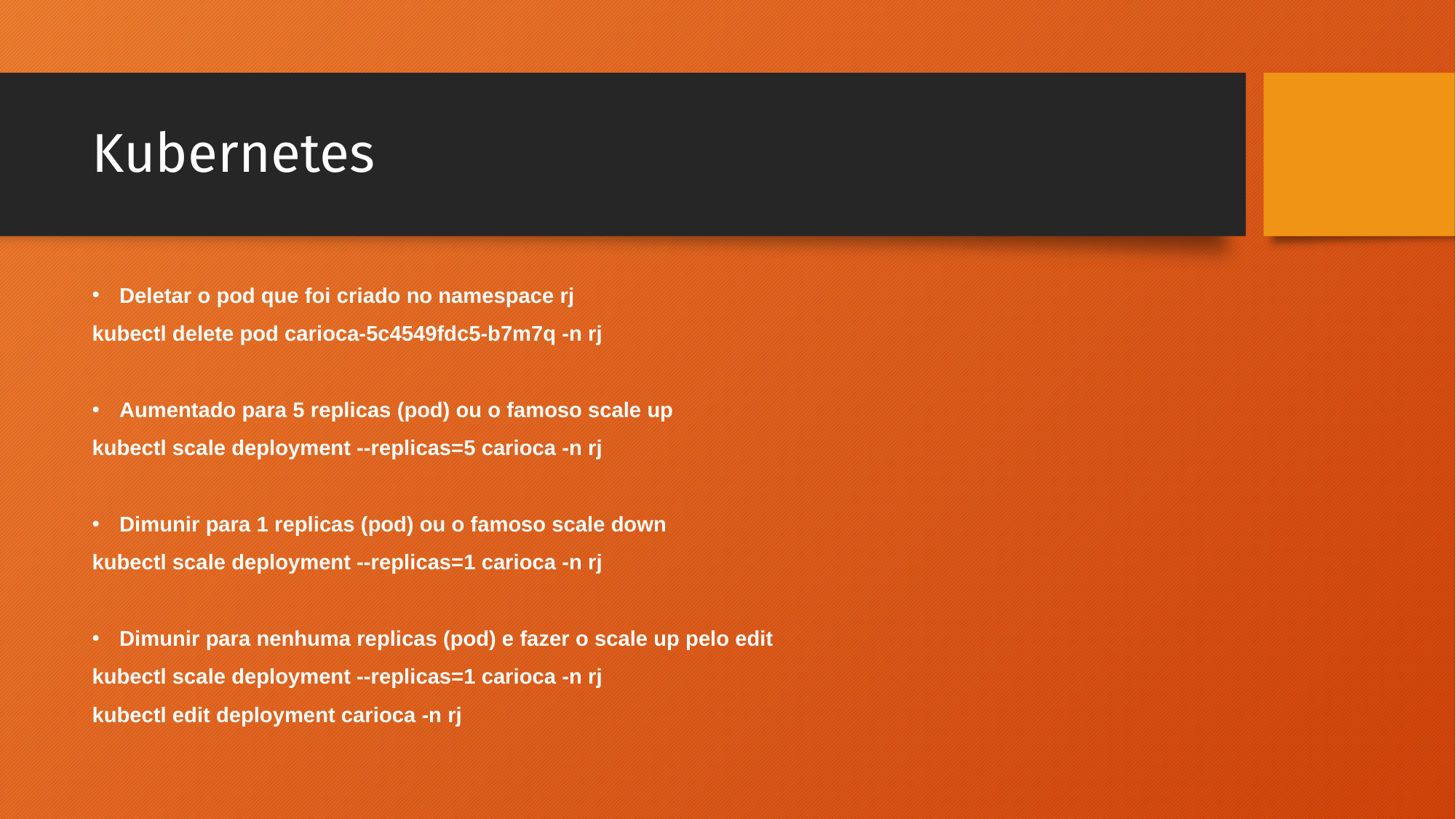

# Kubernetes
Deletar o pod que foi criado no namespace rj
kubectl delete pod carioca-5c4549fdc5-b7m7q -n rj

Aumentado para 5 replicas (pod) ou o famoso scale up
kubectl scale deployment --replicas=5 carioca -n rj

Dimunir para 1 replicas (pod) ou o famoso scale down
kubectl scale deployment --replicas=1 carioca -n rj

Dimunir para nenhuma replicas (pod) e fazer o scale up pelo edit
kubectl scale deployment --replicas=1 carioca -n rj
kubectl edit deployment carioca -n rj